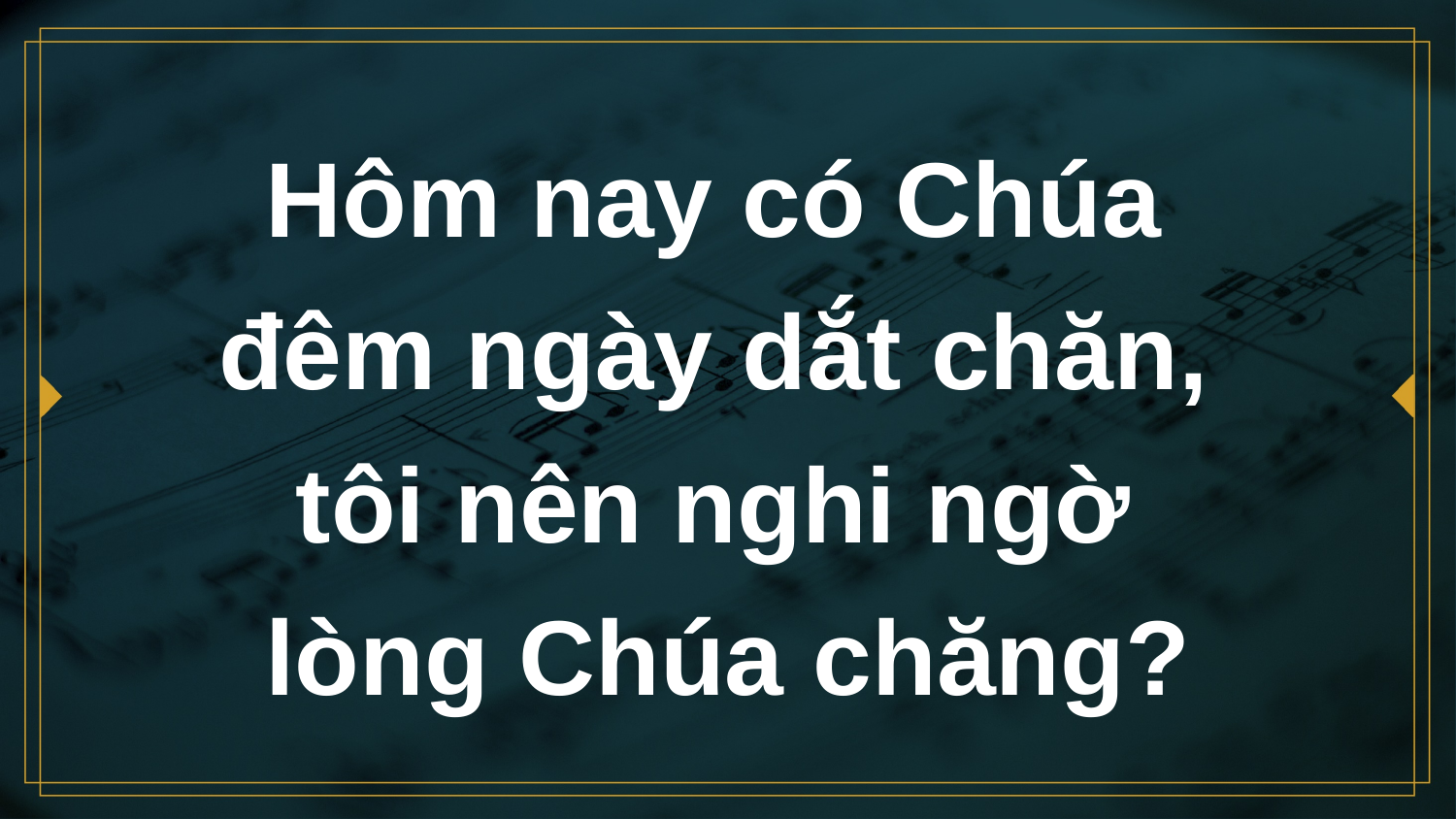

# Hôm nay có Chúa đêm ngày dắt chăn, tôi nên nghi ngờ lòng Chúa chăng?